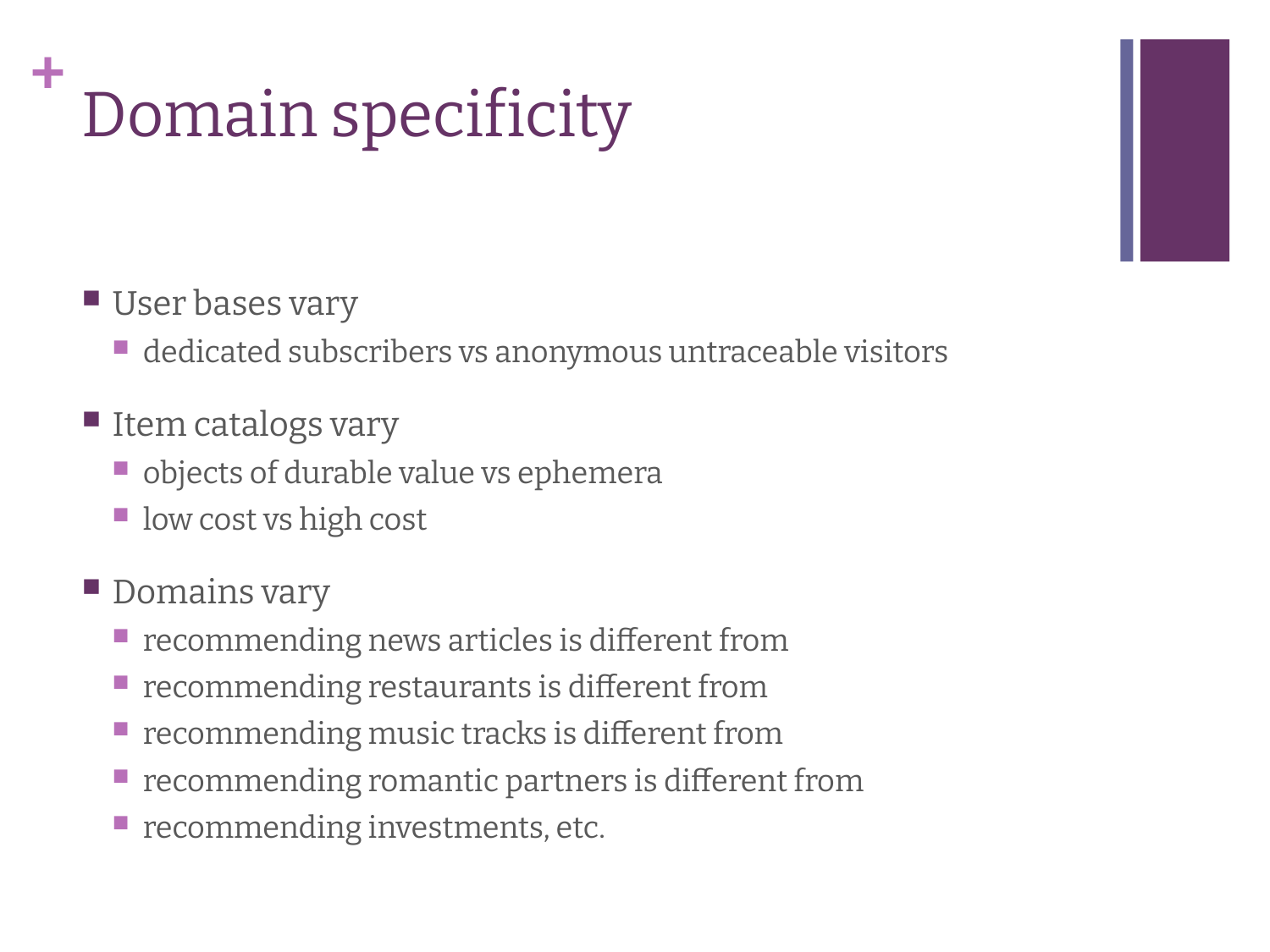

# Domain specificity
User bases vary
dedicated subscribers vs anonymous untraceable visitors
Item catalogs vary
objects of durable value vs ephemera
low cost vs high cost
Domains vary
recommending news articles is different from
recommending restaurants is different from
recommending music tracks is different from
recommending romantic partners is different from
recommending investments, etc.